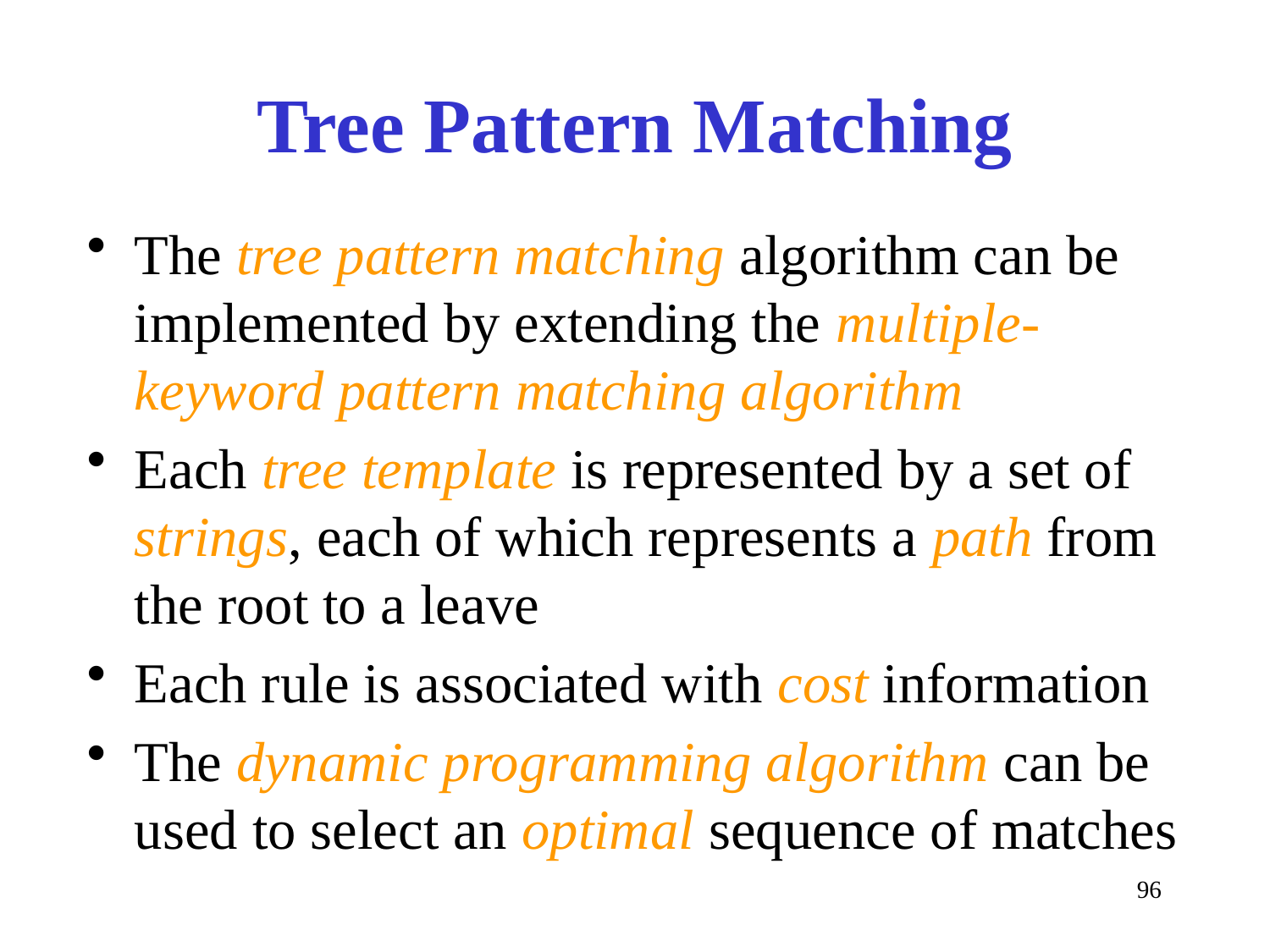

# Tree Pattern Matching
The tree pattern matching algorithm can be implemented by extending the multiple-keyword pattern matching algorithm
Each tree template is represented by a set of strings, each of which represents a path from the root to a leave
Each rule is associated with cost information
The dynamic programming algorithm can be used to select an optimal sequence of matches
96